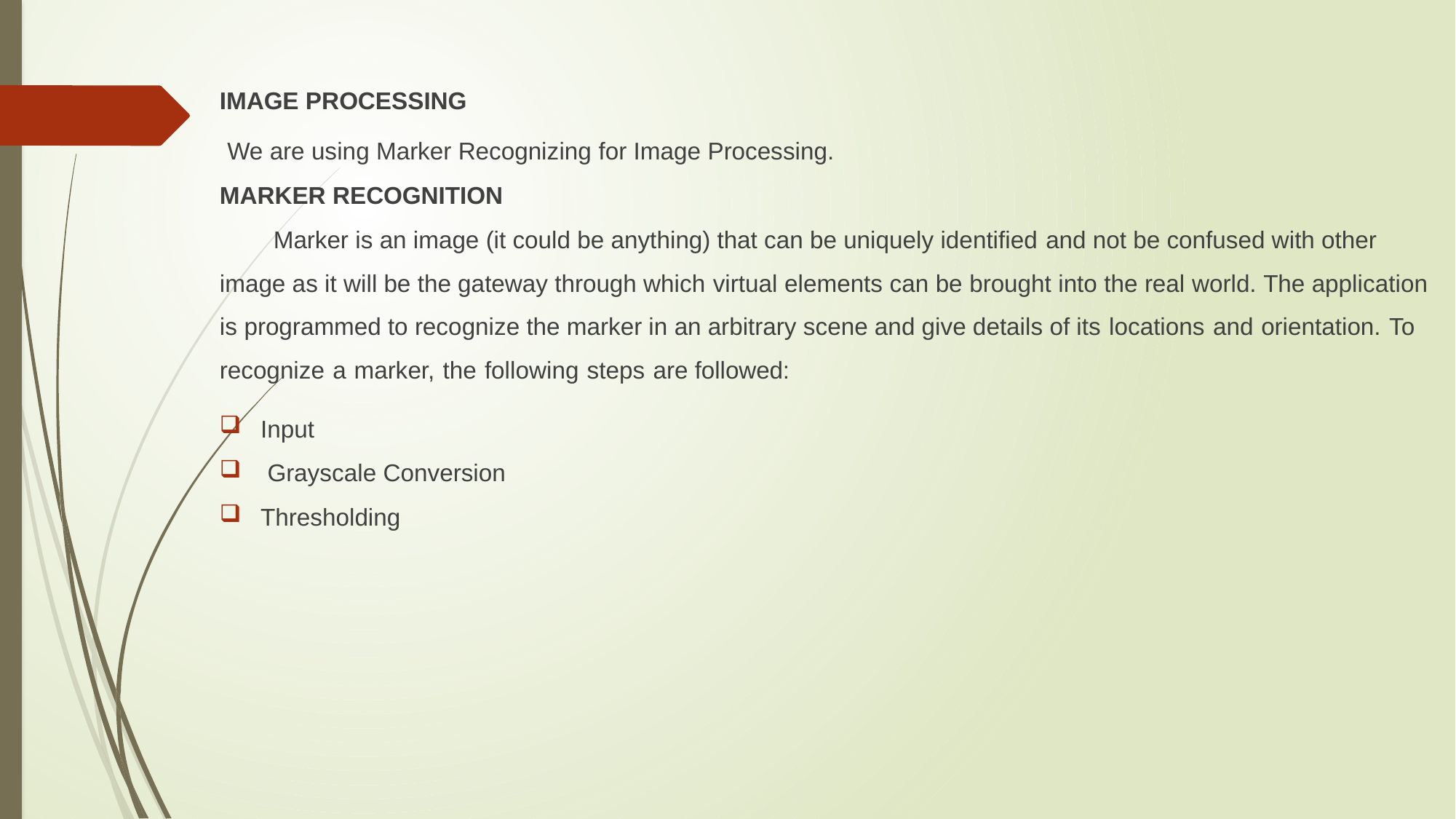

IMAGE PROCESSING
We are using Marker Recognizing for Image Processing.
MARKER RECOGNITION
        Marker is an image (it could be anything) that can be uniquely identified and not be confused with other image as it will be the gateway through which virtual elements can be brought into the real world. The application is programmed to recognize the marker in an arbitrary scene and give details of its locations and orientation. To recognize a marker, the following steps are followed:
Input
 Grayscale Conversion
Thresholding